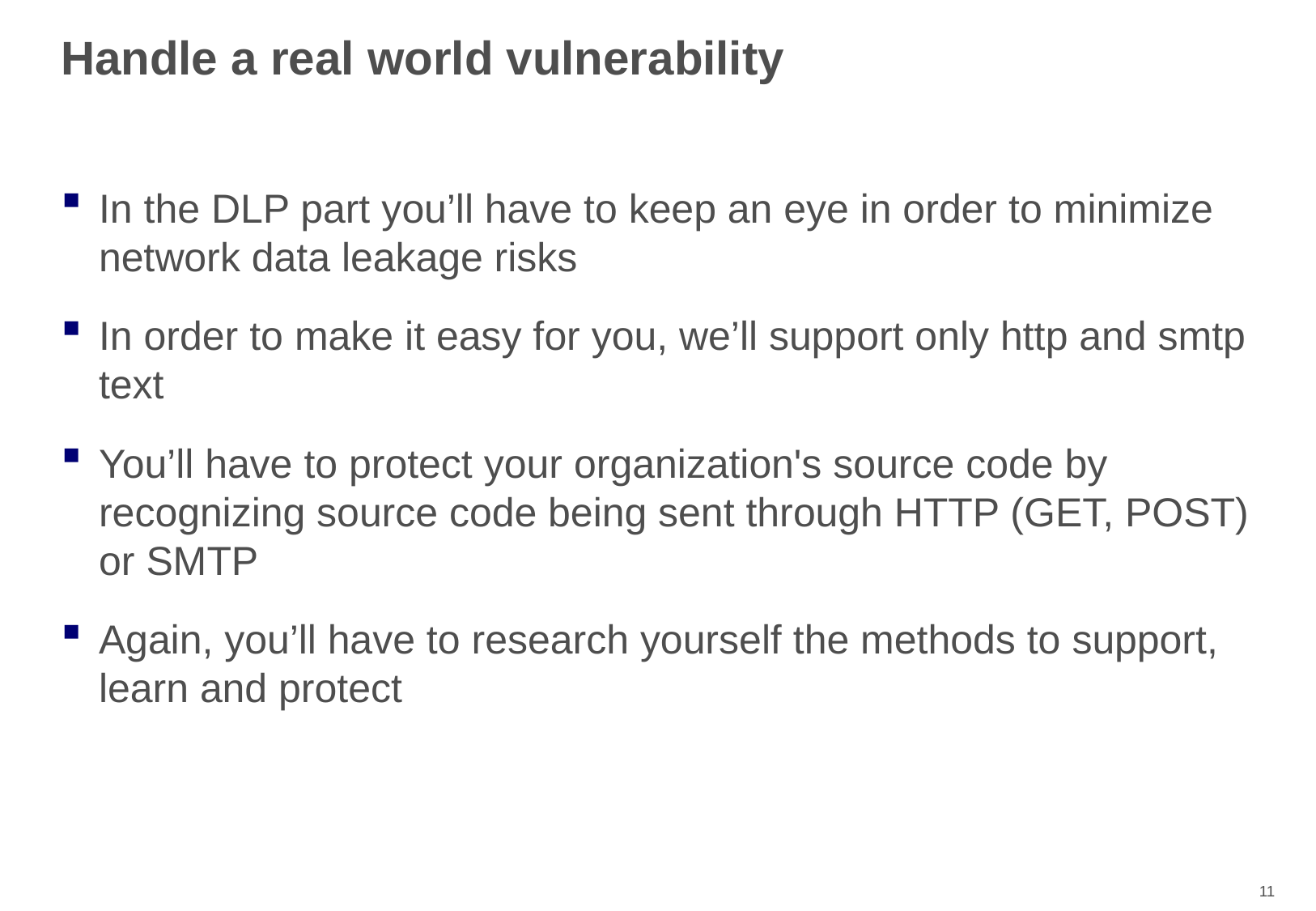

# Handle a real world vulnerability
In the DLP part you’ll have to keep an eye in order to minimize network data leakage risks
In order to make it easy for you, we’ll support only http and smtp text
You’ll have to protect your organization's source code by recognizing source code being sent through HTTP (GET, POST) or SMTP
Again, you’ll have to research yourself the methods to support, learn and protect